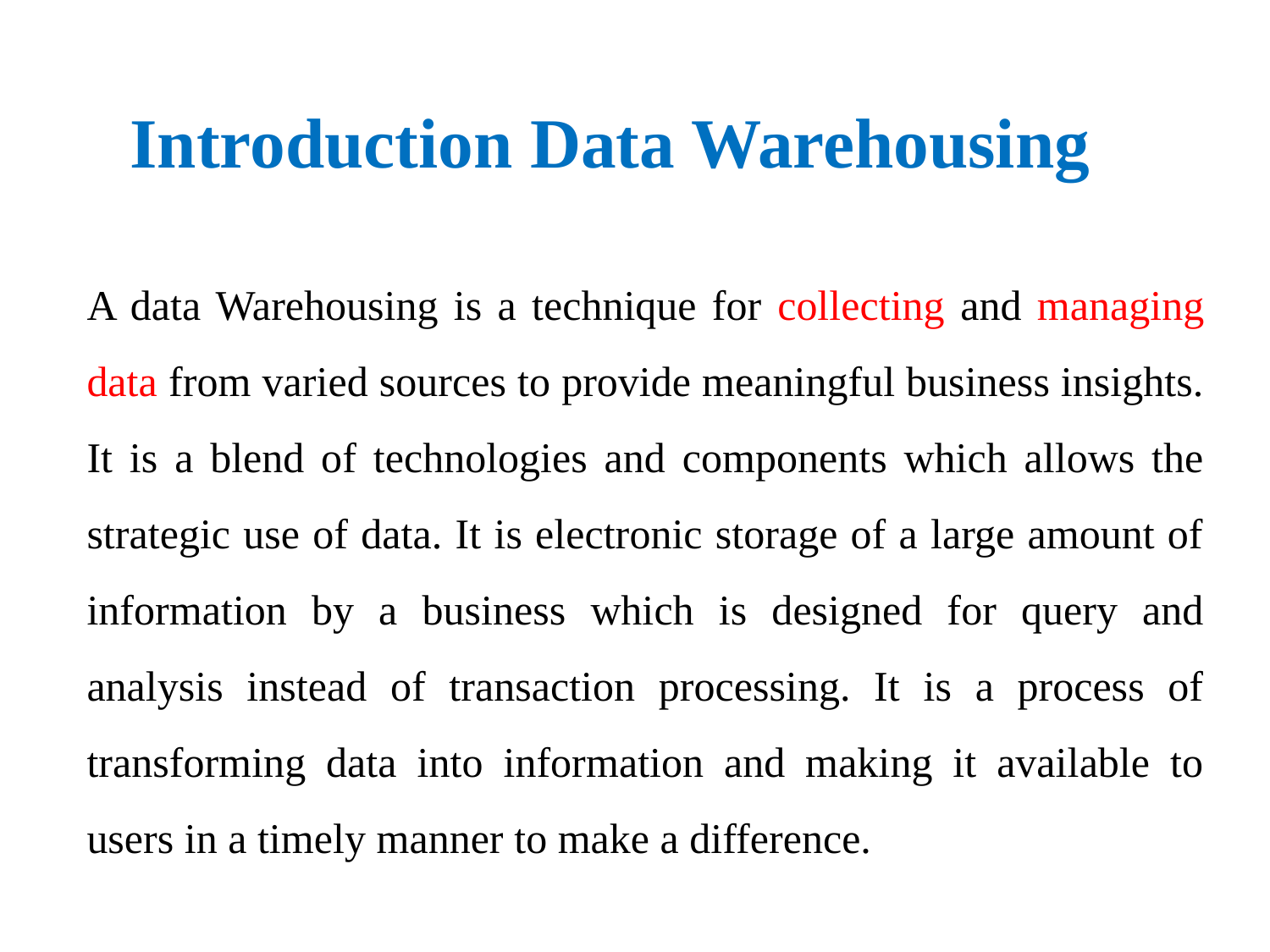

# Introduction Data Warehousing
A data Warehousing is a technique for collecting and managing data from varied sources to provide meaningful business insights.
It is a blend of technologies and components which allows the strategic use of data. It is electronic storage of a large amount of information by a business which is designed for query and analysis instead of transaction processing. It is a process of transforming data into information and making it available to users in a timely manner to make a difference.